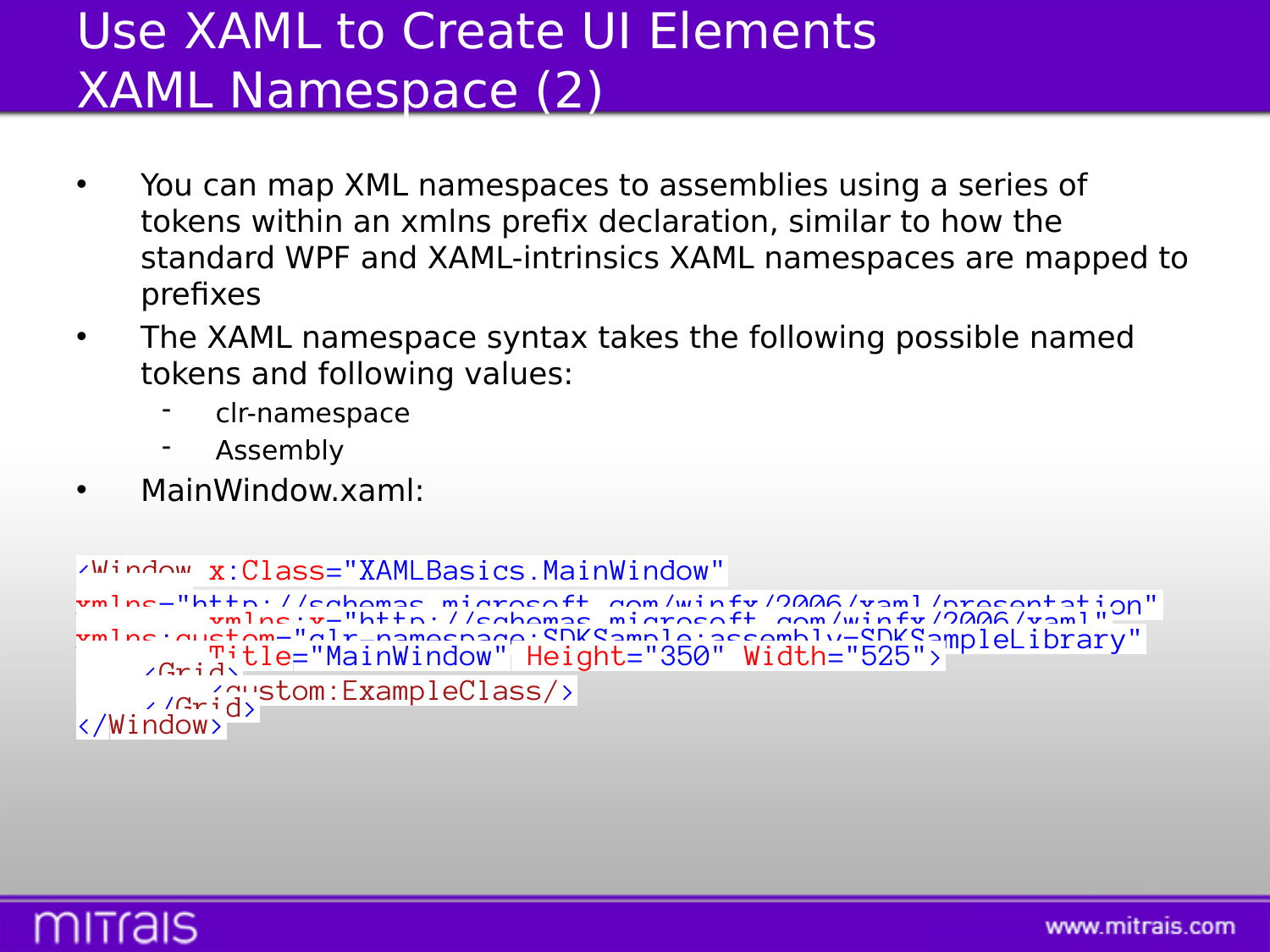

# Use XAML to Create UI Elements XAML Namespace (2)
You can map XML namespaces to assemblies using a series of tokens within an xmlns prefix declaration, similar to how the standard WPF and XAML-intrinsics XAML namespaces are mapped to prefixes
The XAML namespace syntax takes the following possible named tokens and following values:
clr-namespace
Assembly
MainWindow.xaml:

<Window x:Class="XAMLBasics.MainWindow"
        xmlns="http://schemas.microsoft.com/winfx/2006/xaml/presentation"
        xmlns:x="http://schemas.microsoft.com/winfx/2006/xaml"
xmlns:custom="clr-namespace:SDKSample;assembly=SDKSampleLibrary"
        Title="MainWindow" Height="350" Width="525">
    <Grid>
        <custom:ExampleClass/>
    </Grid>
</Window>